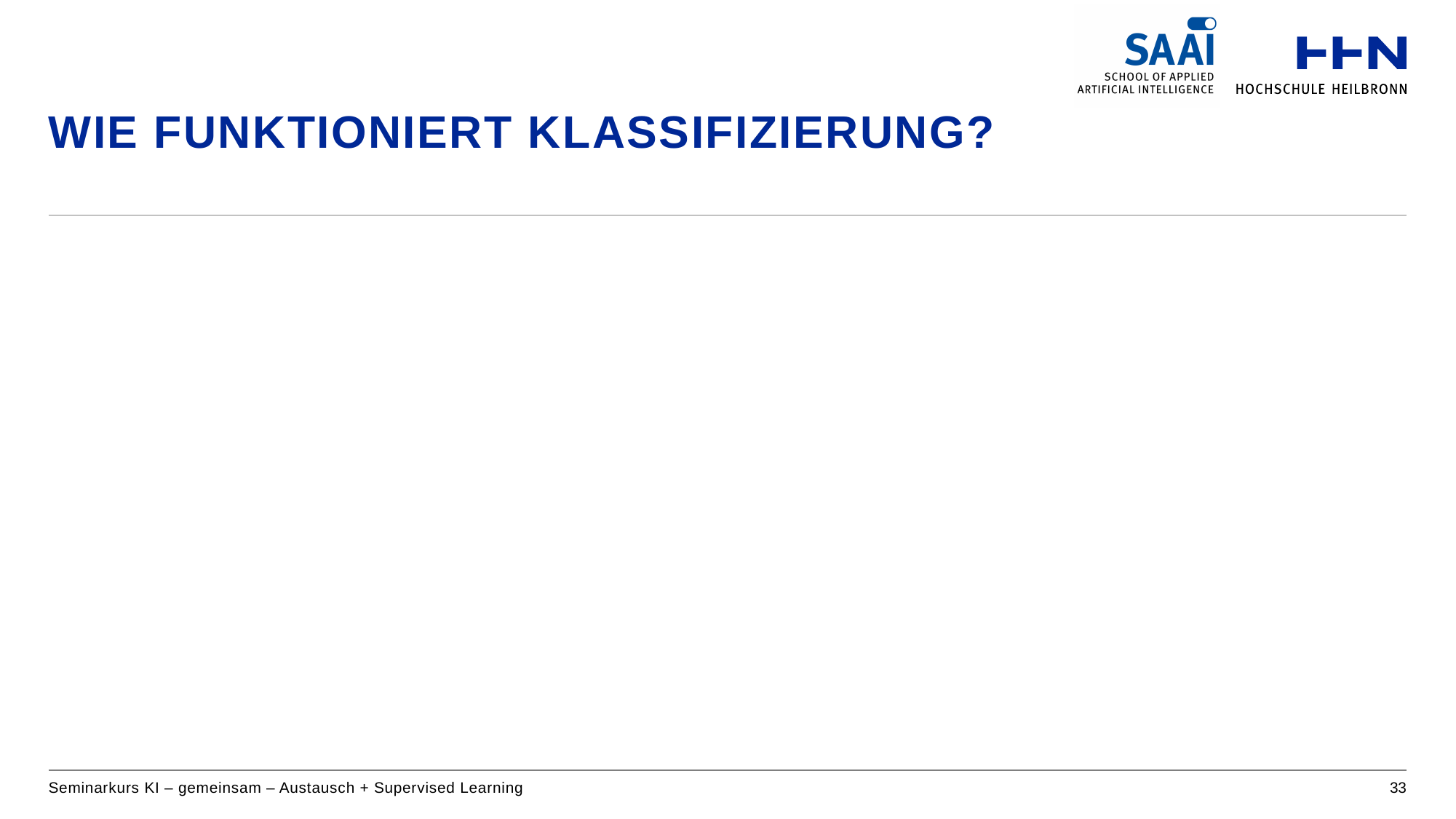

# Wie funktioniert Klassifizierung?

Seminarkurs KI – gemeinsam – Austausch + Supervised Learning
33